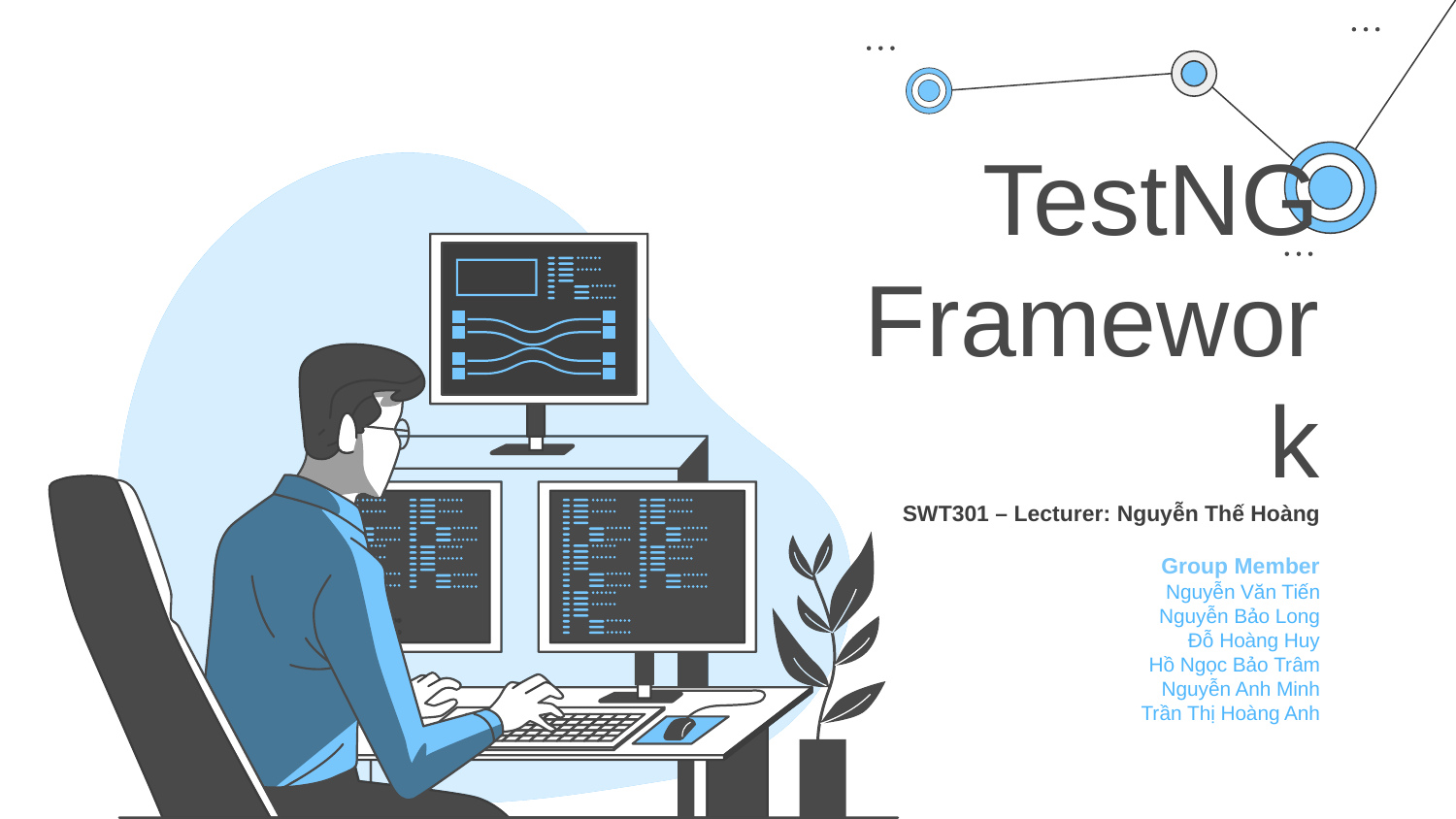

# TestNG Framework
SWT301 – Lecturer: Nguyễn Thế Hoàng

            Group Member
             Nguyễn Văn Tiến
             Nguyễn Bảo Long
             Đỗ Hoàng Huy
             Hồ Ngọc Bảo Trâm
             Nguyễn Anh Minh
          Trần Thị Hoàng Anh